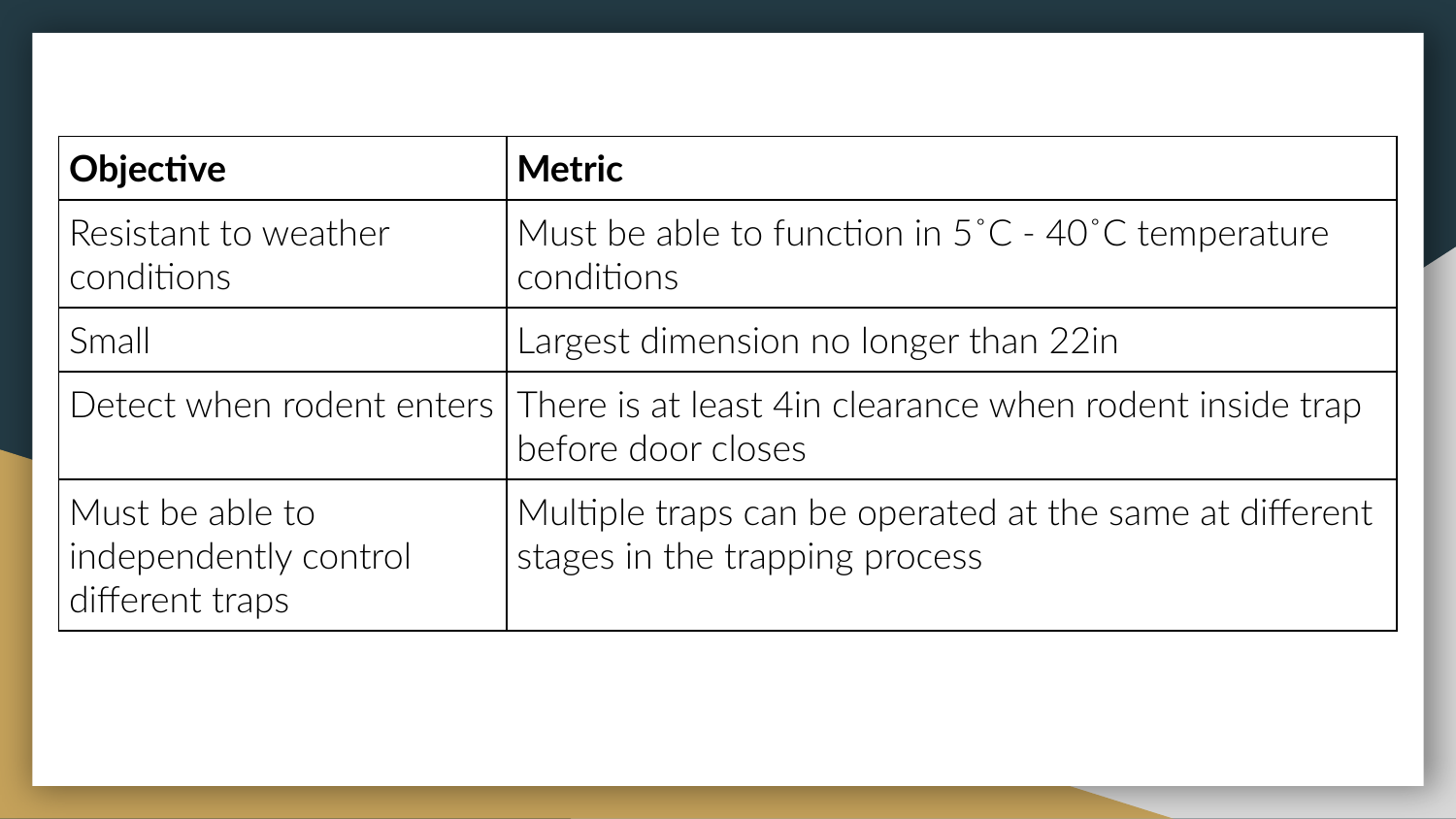

| Objective | Metric |
| --- | --- |
| Resistant to weather conditions | Must be able to function in 5˚C - 40˚C temperature conditions |
| Small | Largest dimension no longer than 22in |
| Detect when rodent enters | There is at least 4in clearance when rodent inside trap before door closes |
| Must be able to independently control different traps | Multiple traps can be operated at the same at different stages in the trapping process |